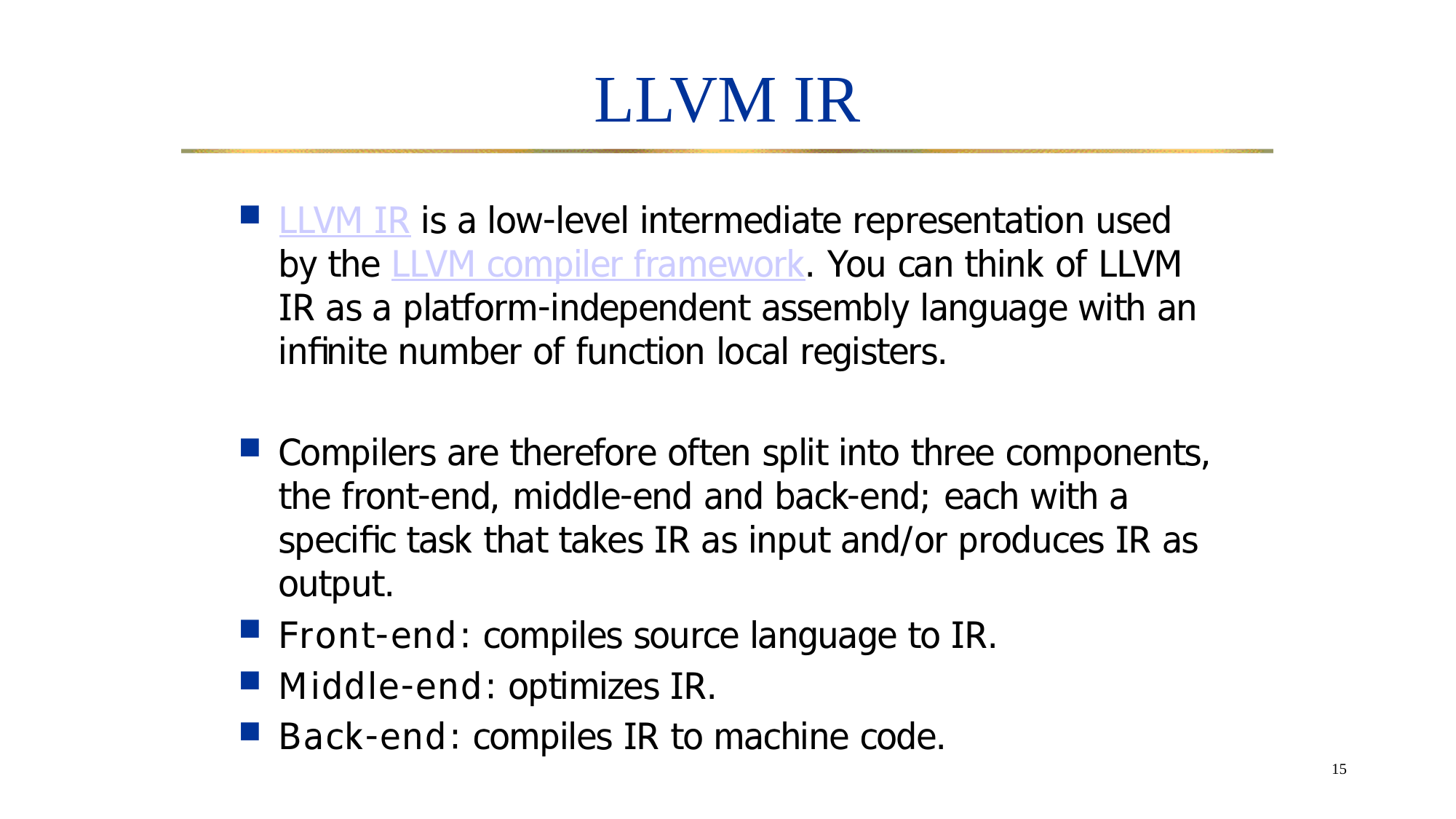

# LLVM IR
LLVM IR is a low-level intermediate representation used by the LLVM compiler framework. You can think of LLVM IR as a platform-independent assembly language with an infinite number of function local registers.

Compilers are therefore often split into three components, the front-end, middle-end and back-end; each with a specific task that takes IR as input and/or produces IR as output.
Front-end: compiles source language to IR.
Middle-end: optimizes IR.
Back-end: compiles IR to machine code.